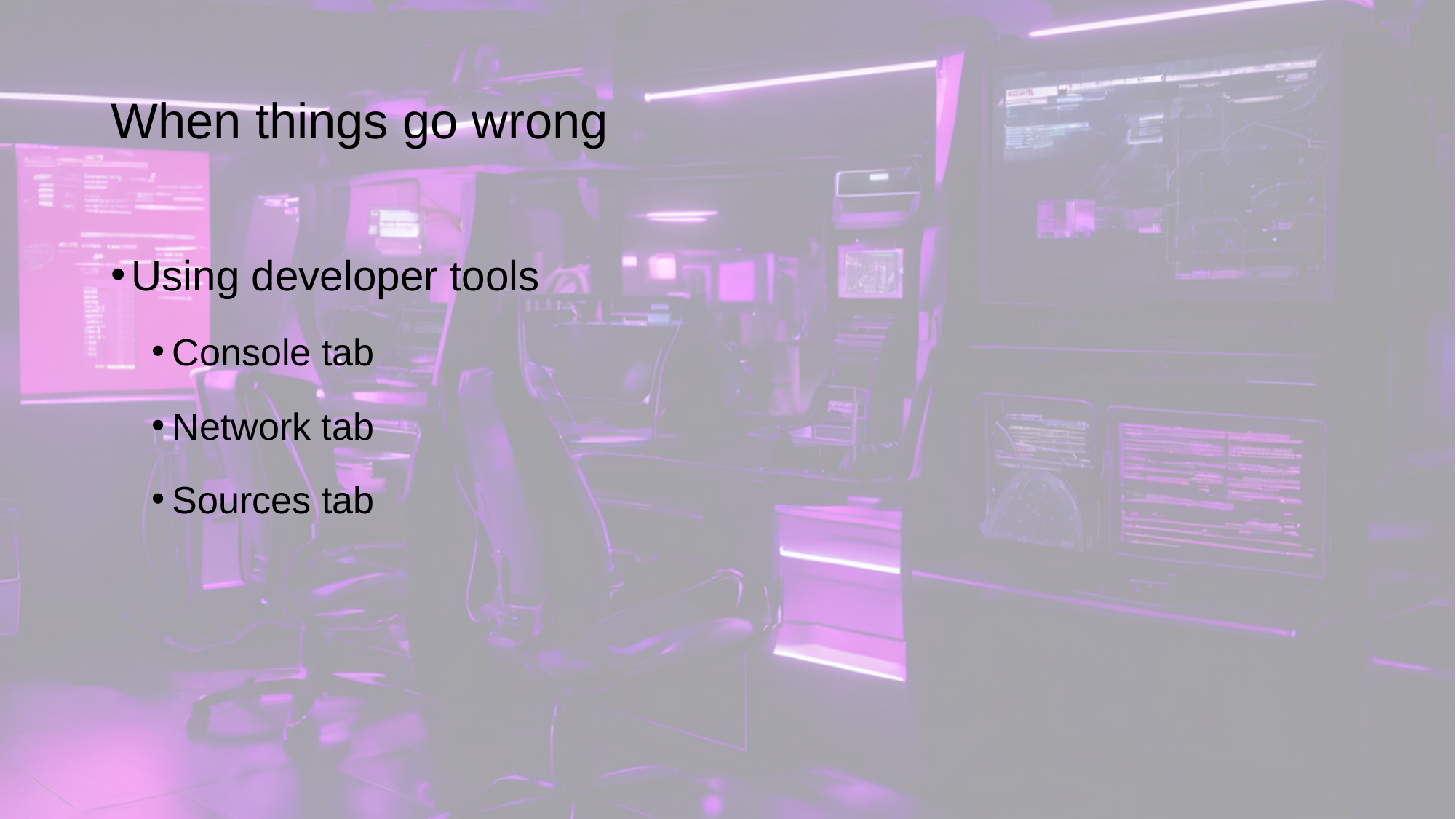

# When things go wrong
Using developer tools
Console tab
Network tab
Sources tab